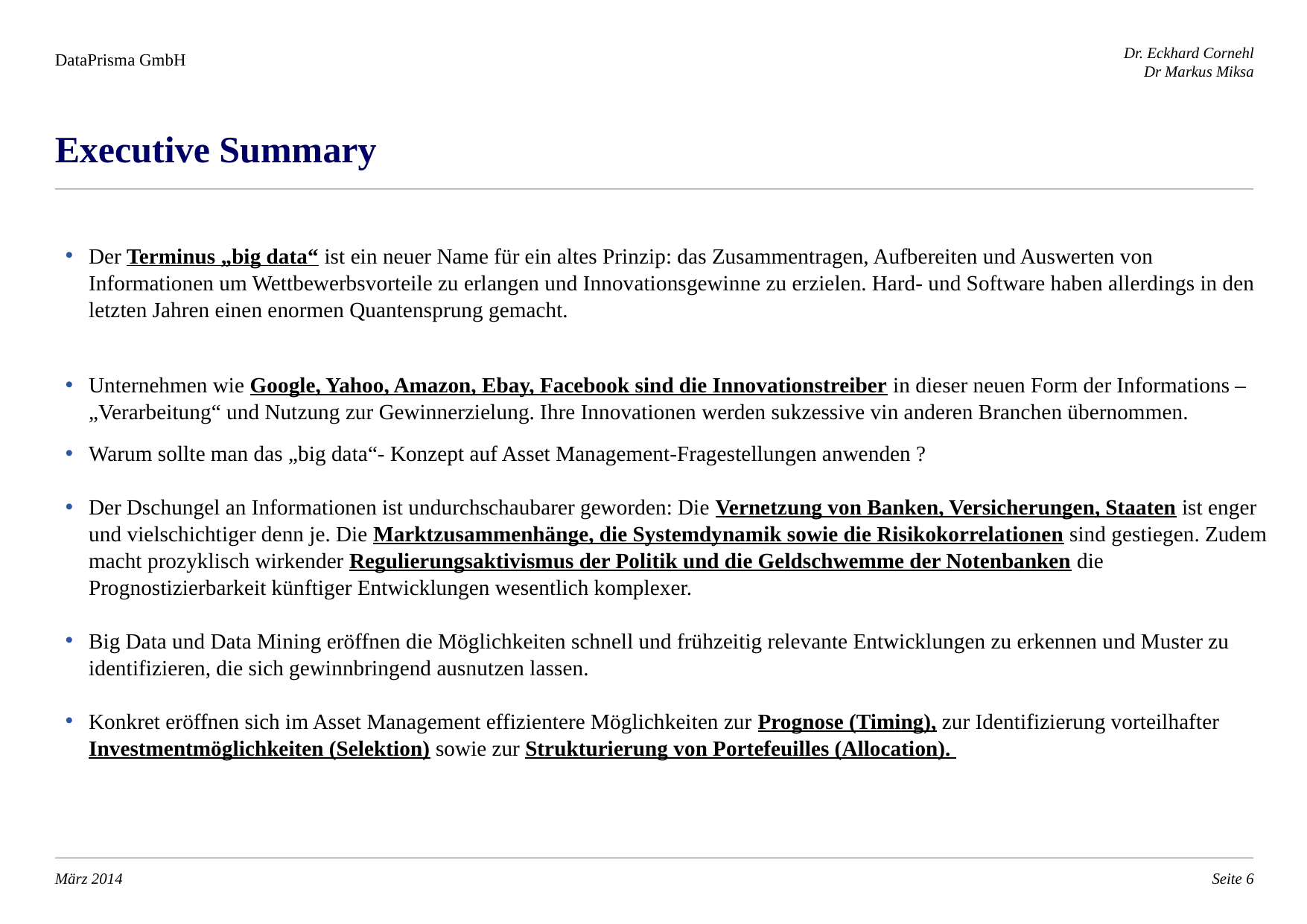

Executive Summary

Der Terminus „big data“ ist ein neuer Name für ein altes Prinzip: das Zusammentragen, Aufbereiten und Auswerten von Informationen um Wettbewerbsvorteile zu erlangen und Innovationsgewinne zu erzielen. Hard- und Software haben allerdings in den letzten Jahren einen enormen Quantensprung gemacht.

Unternehmen wie Google, Yahoo, Amazon, Ebay, Facebook sind die Innovationstreiber in dieser neuen Form der Informations – „Verarbeitung“ und Nutzung zur Gewinnerzielung. Ihre Innovationen werden sukzessive vin anderen Branchen übernommen.
Warum sollte man das „big data“- Konzept auf Asset Management-Fragestellungen anwenden ?

Der Dschungel an Informationen ist undurchschaubarer geworden: Die Vernetzung von Banken, Versicherungen, Staaten ist enger und vielschichtiger denn je. Die Marktzusammenhänge, die Systemdynamik sowie die Risikokorrelationen sind gestiegen. Zudem macht prozyklisch wirkender Regulierungsaktivismus der Politik und die Geldschwemme der Notenbanken die Prognostizierbarkeit künftiger Entwicklungen wesentlich komplexer.

Big Data und Data Mining eröffnen die Möglichkeiten schnell und frühzeitig relevante Entwicklungen zu erkennen und Muster zu identifizieren, die sich gewinnbringend ausnutzen lassen.

Konkret eröffnen sich im Asset Management effizientere Möglichkeiten zur Prognose (Timing), zur Identifizierung vorteilhafter Investmentmöglichkeiten (Selektion) sowie zur Strukturierung von Portefeuilles (Allocation).